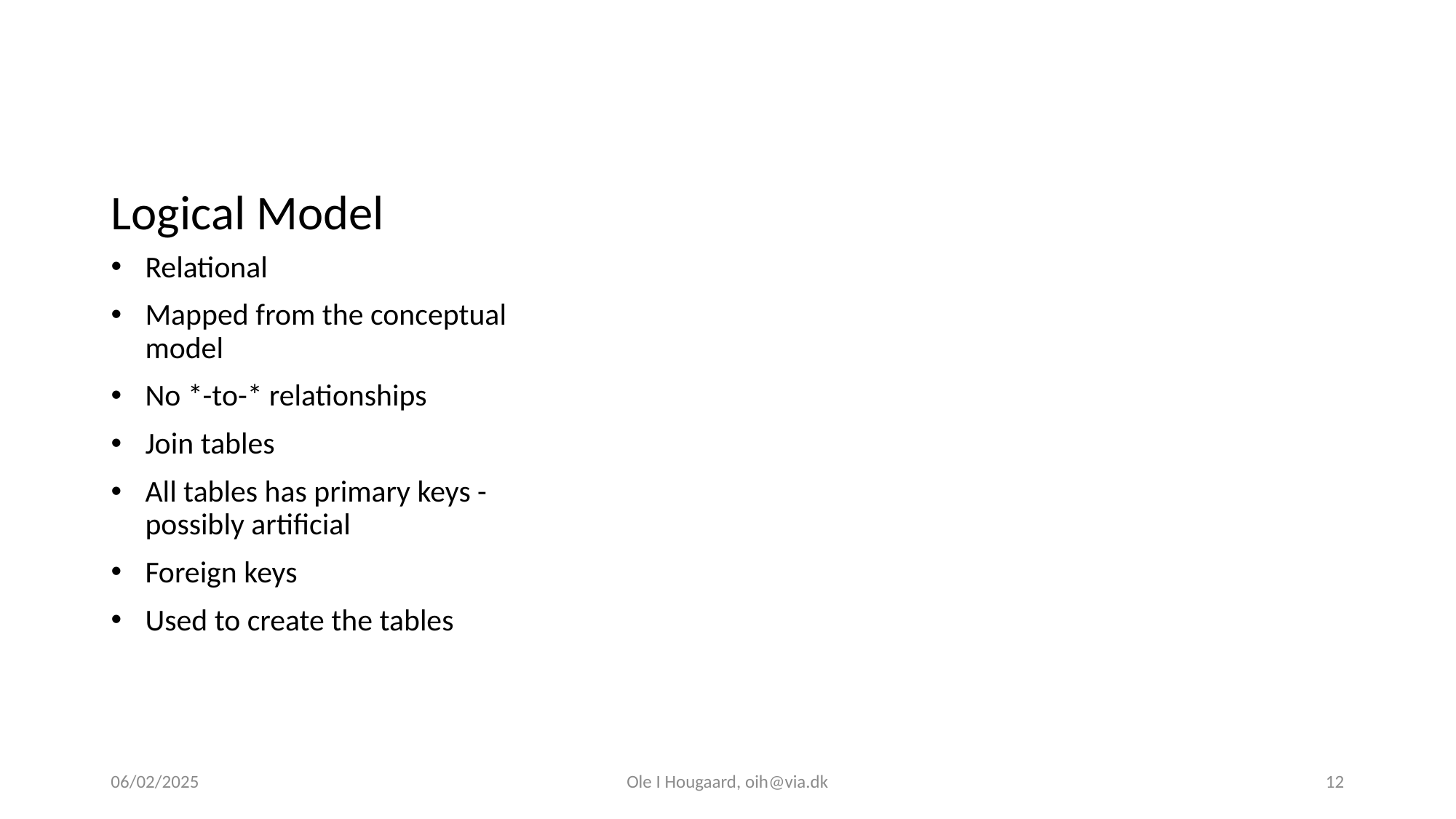

# Logical Model
Relational
Mapped from the conceptual model
No *-to-* relationships
Join tables
All tables has primary keys - possibly artificial
Foreign keys
Used to create the tables

06/02/2025
Ole I Hougaard, oih@via.dk
12